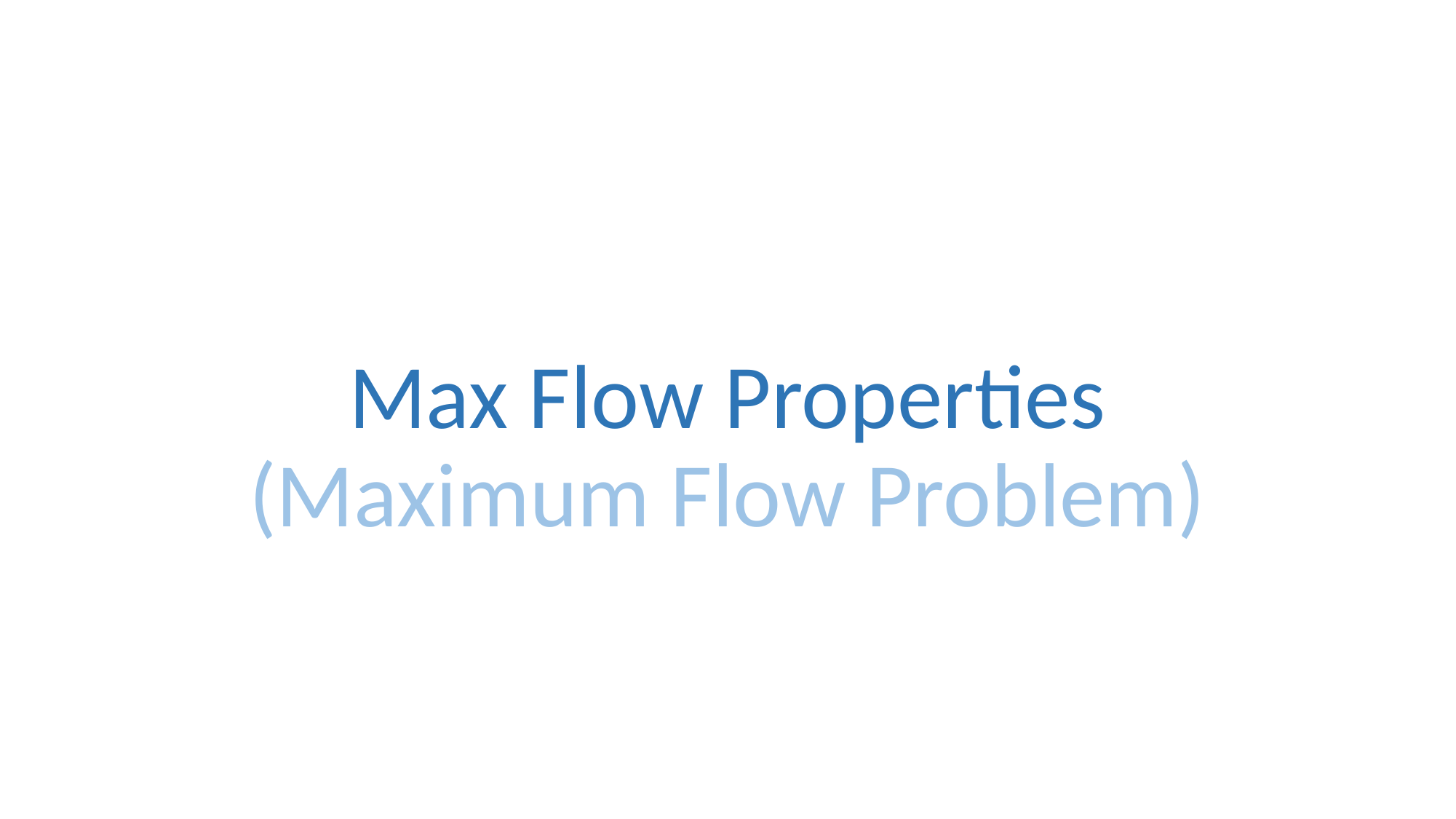

# Max Flow Properties (Maximum Flow Problem)